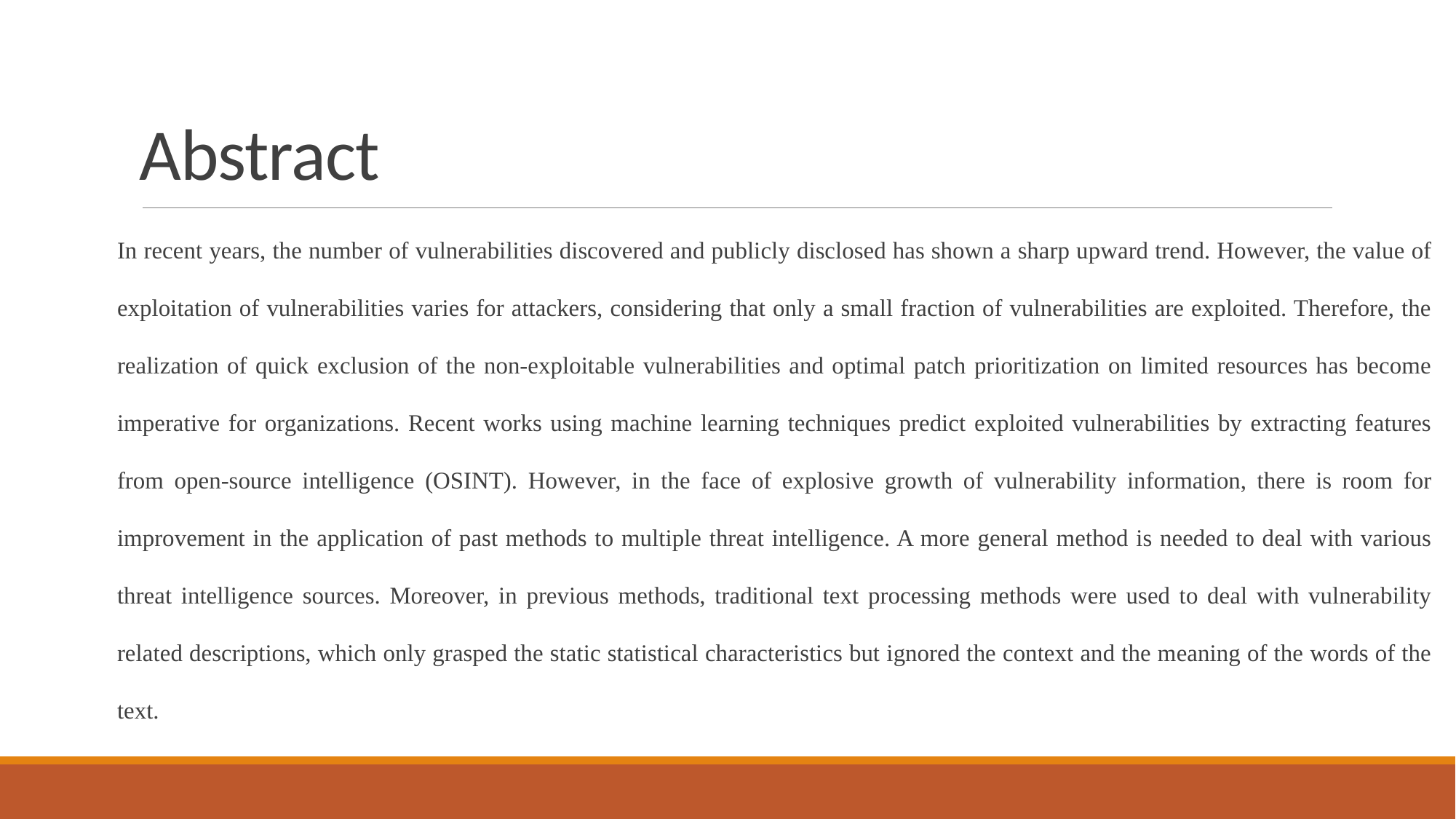

# Abstract
In recent years, the number of vulnerabilities discovered and publicly disclosed has shown a sharp upward trend. However, the value of exploitation of vulnerabilities varies for attackers, considering that only a small fraction of vulnerabilities are exploited. Therefore, the realization of quick exclusion of the non-exploitable vulnerabilities and optimal patch prioritization on limited resources has become imperative for organizations. Recent works using machine learning techniques predict exploited vulnerabilities by extracting features from open-source intelligence (OSINT). However, in the face of explosive growth of vulnerability information, there is room for improvement in the application of past methods to multiple threat intelligence. A more general method is needed to deal with various threat intelligence sources. Moreover, in previous methods, traditional text processing methods were used to deal with vulnerability related descriptions, which only grasped the static statistical characteristics but ignored the context and the meaning of the words of the text.